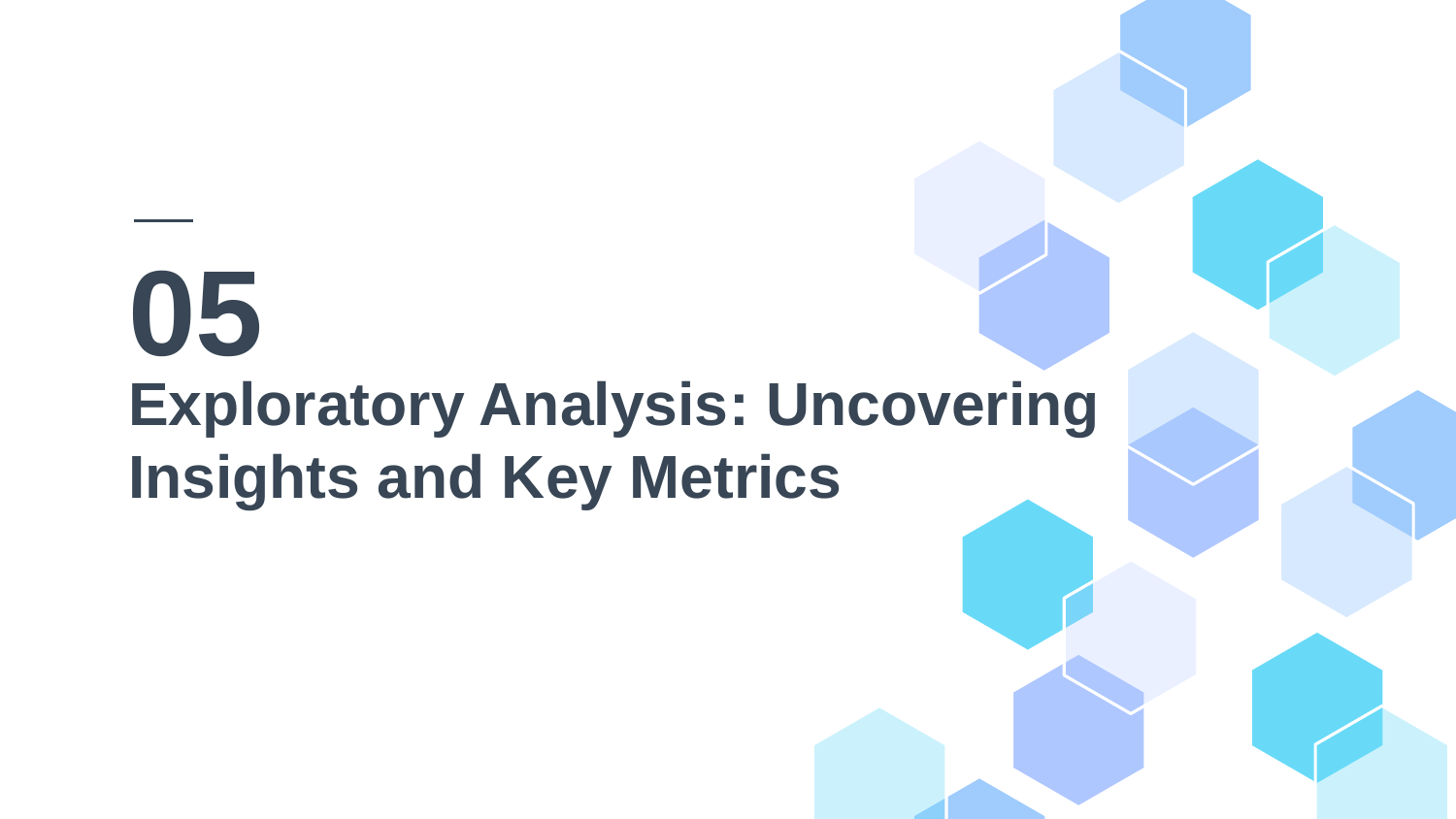

05
# Exploratory Analysis: Uncovering Insights and Key Metrics